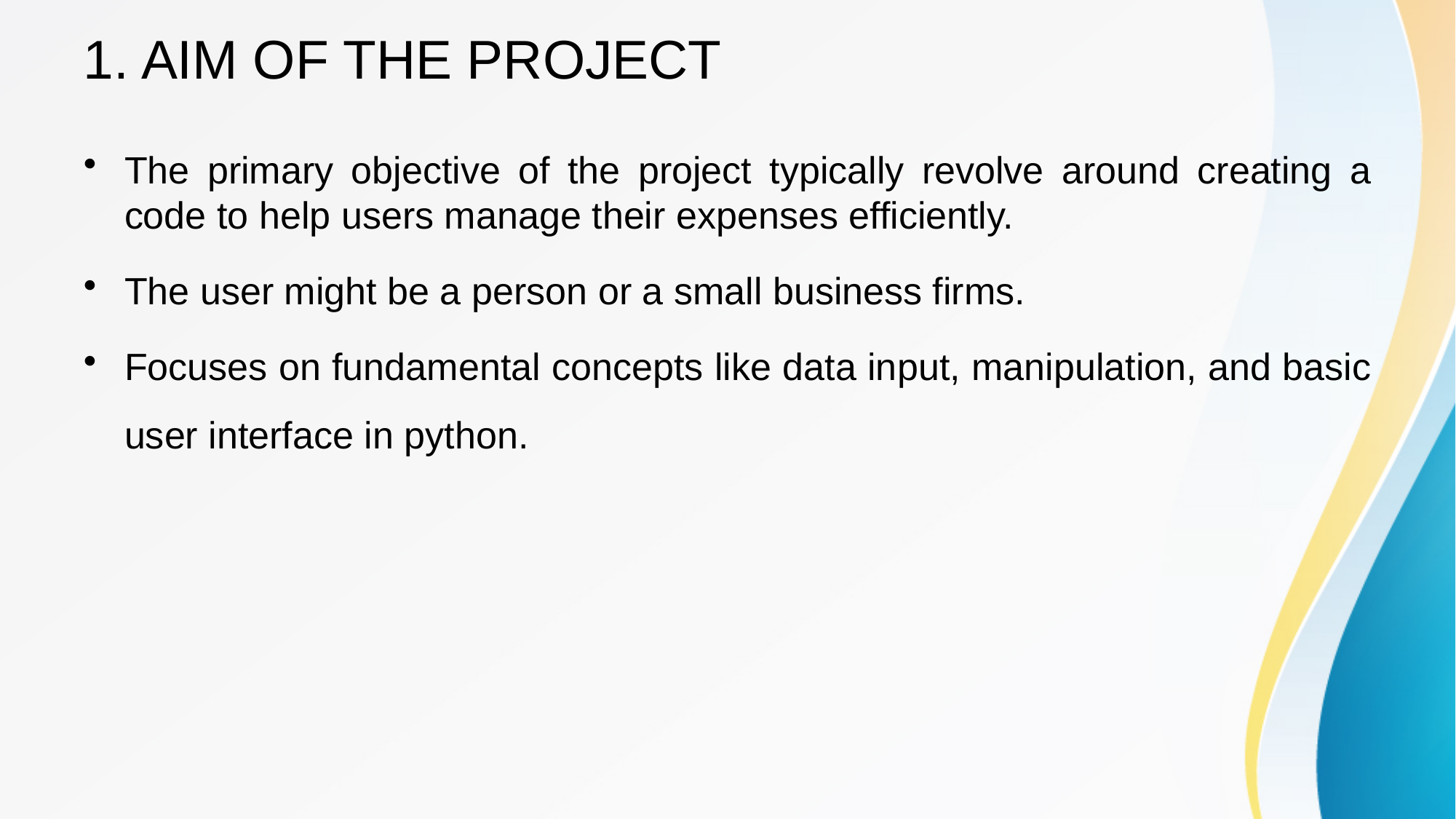

# 1. AIM OF THE PROJECT
The primary objective of the project typically revolve around creating a code to help users manage their expenses efficiently.
The user might be a person or a small business firms.
Focuses on fundamental concepts like data input, manipulation, and basic user interface in python.